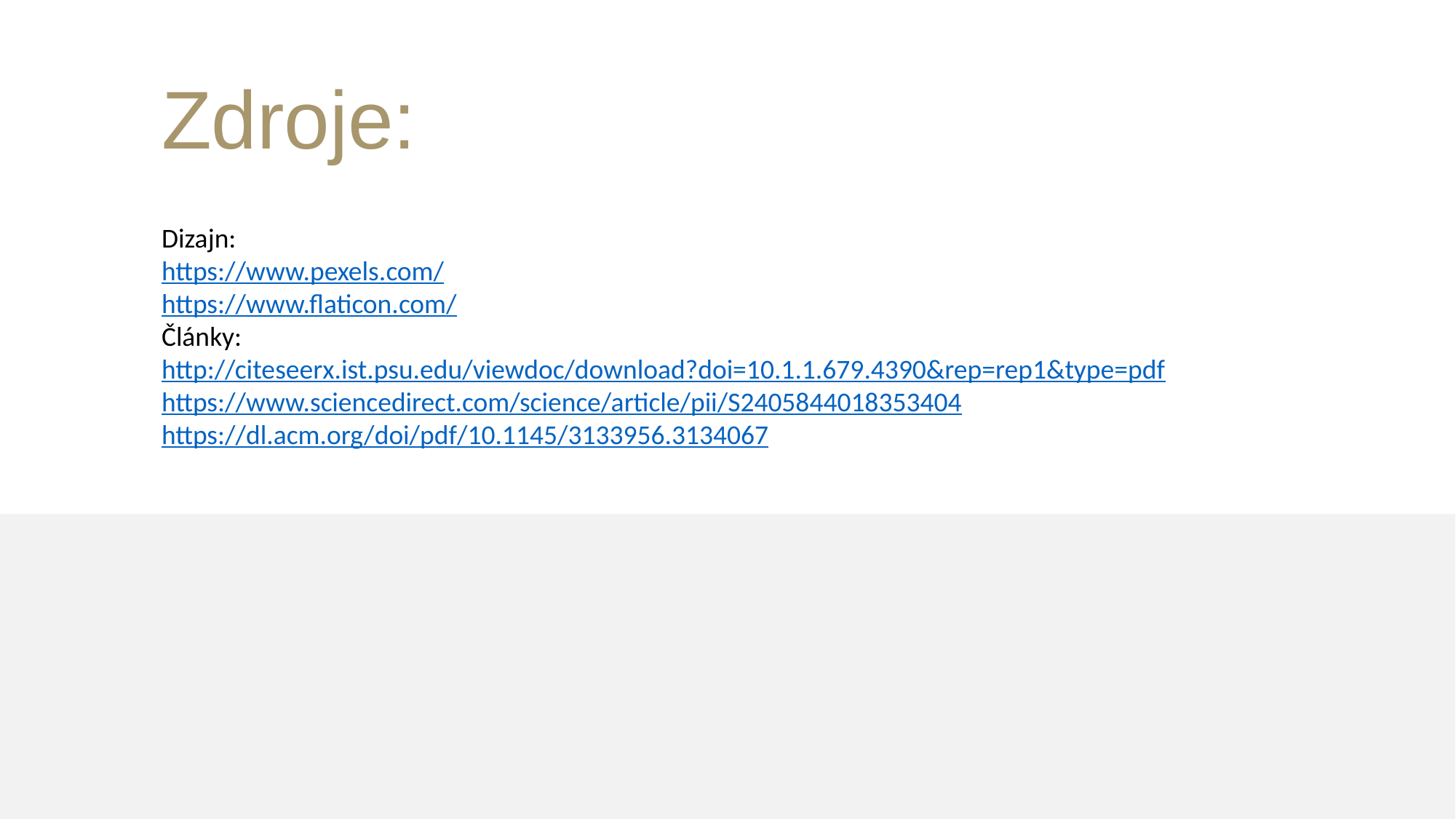

Zdroje:
Dizajn:
https://www.pexels.com/
https://www.flaticon.com/
Články:
http://citeseerx.ist.psu.edu/viewdoc/download?doi=10.1.1.679.4390&rep=rep1&type=pdf
https://www.sciencedirect.com/science/article/pii/S2405844018353404
https://dl.acm.org/doi/pdf/10.1145/3133956.3134067